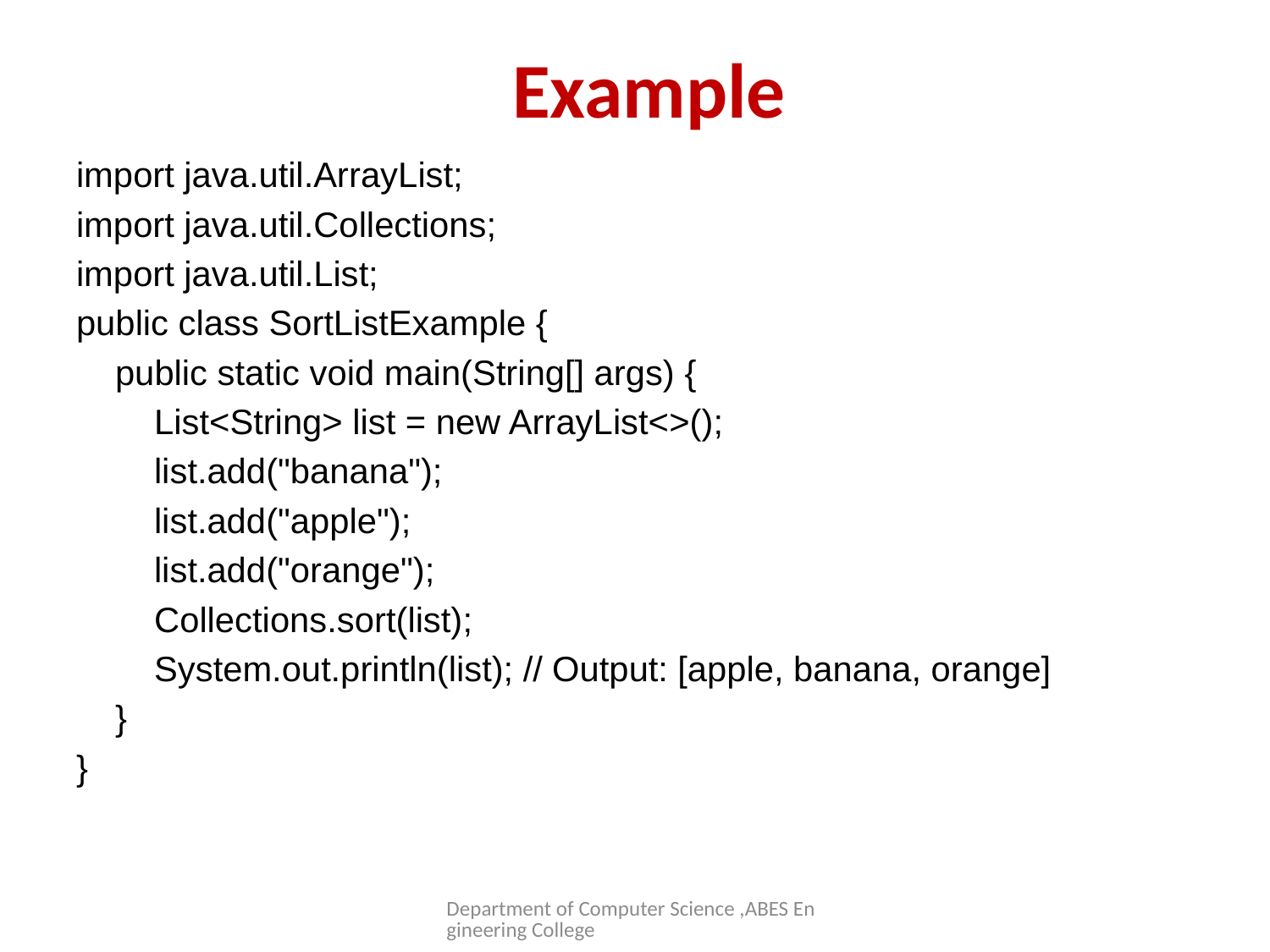

# Example
import java.util.ArrayList;
import java.util.Collections;
import java.util.List;
public class SortListExample {
    public static void main(String[] args) {
        List<String> list = new ArrayList<>();
        list.add("banana");
        list.add("apple");
        list.add("orange");
        Collections.sort(list);
        System.out.println(list); // Output: [apple, banana, orange]
    }
}

Department of Computer Science ,ABES Engineering College